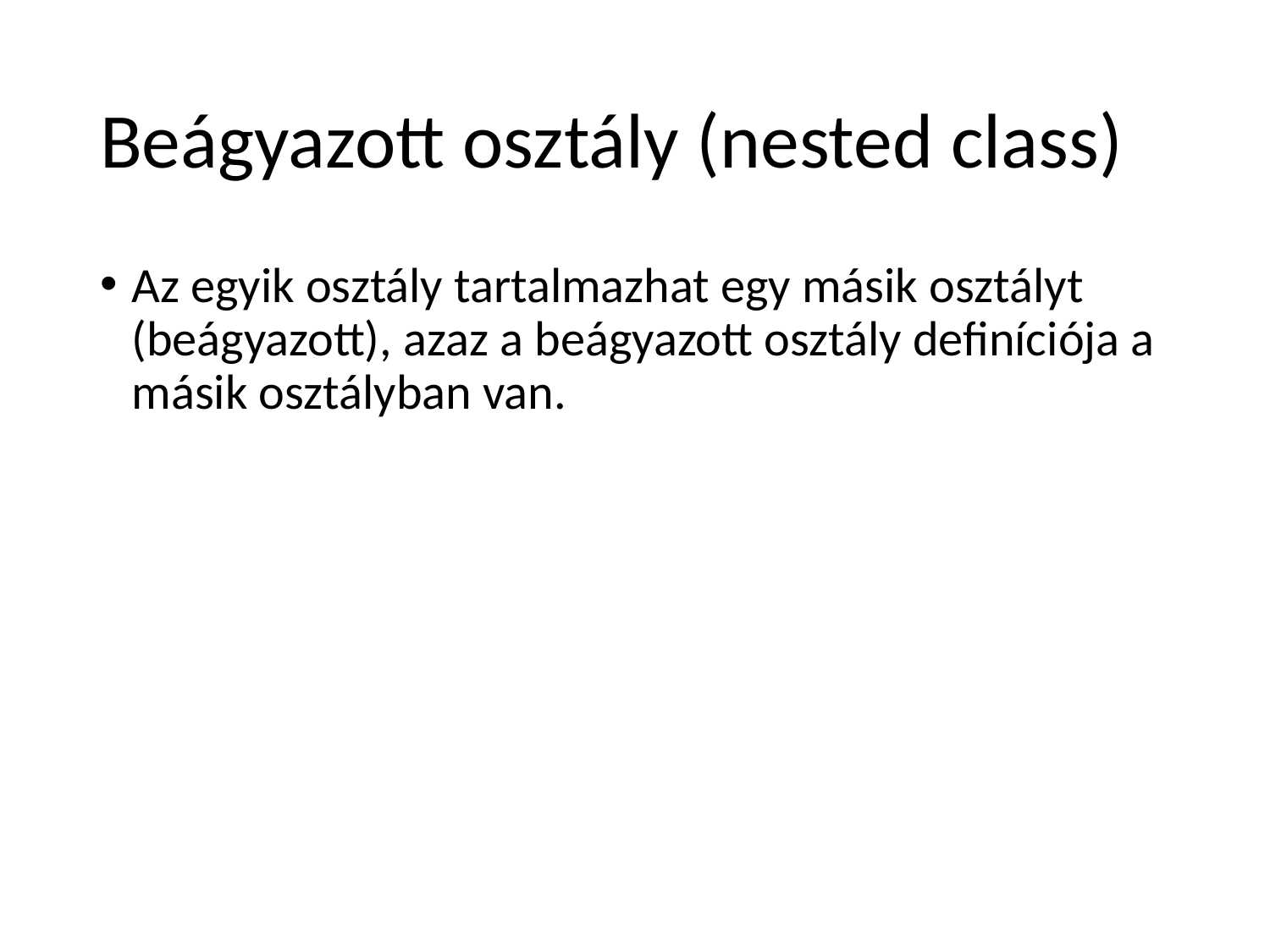

# Beágyazott osztály (nested class)
Az egyik osztály tartalmazhat egy másik osztályt (beágyazott), azaz a beágyazott osztály definíciója a másik osztályban van.